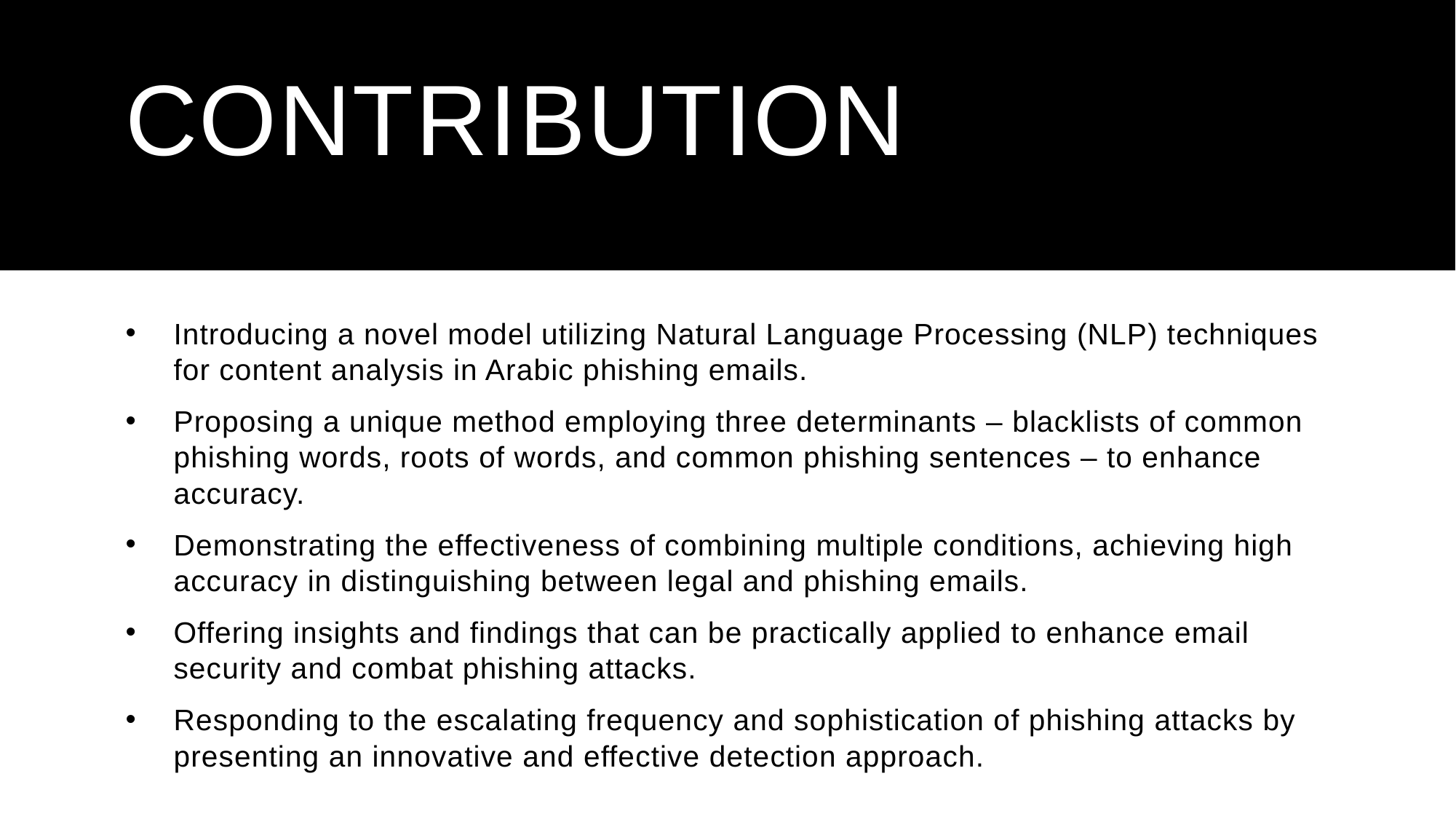

# contribution
Introducing a novel model utilizing Natural Language Processing (NLP) techniques for content analysis in Arabic phishing emails.
Proposing a unique method employing three determinants – blacklists of common phishing words, roots of words, and common phishing sentences – to enhance accuracy.
Demonstrating the effectiveness of combining multiple conditions, achieving high accuracy in distinguishing between legal and phishing emails.
Offering insights and findings that can be practically applied to enhance email security and combat phishing attacks.
Responding to the escalating frequency and sophistication of phishing attacks by presenting an innovative and effective detection approach.